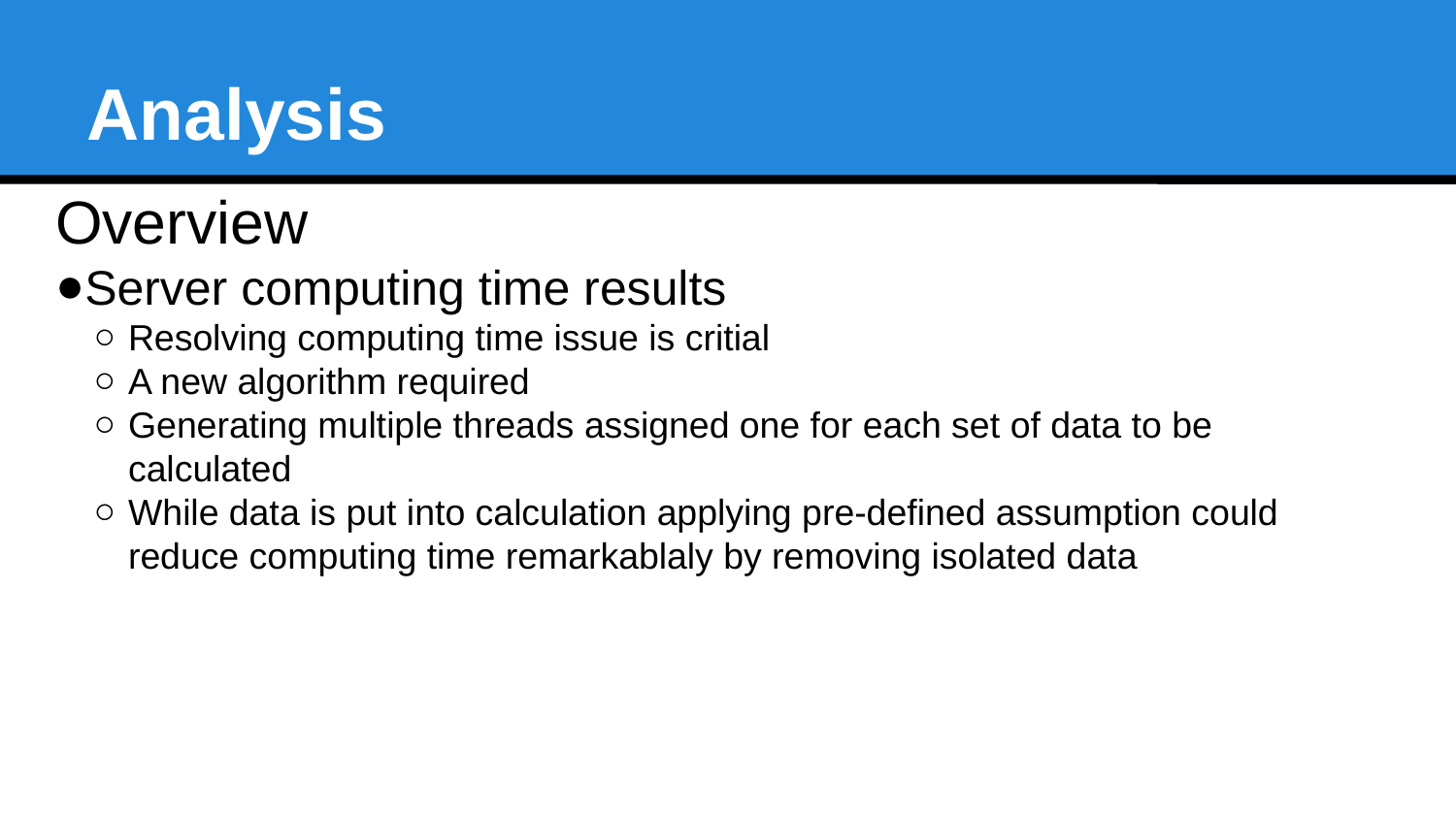

Analysis
Overview
Server computing time results
Resolving computing time issue is critial
A new algorithm required
Generating multiple threads assigned one for each set of data to be calculated
While data is put into calculation applying pre-defined assumption could reduce computing time remarkablaly by removing isolated data